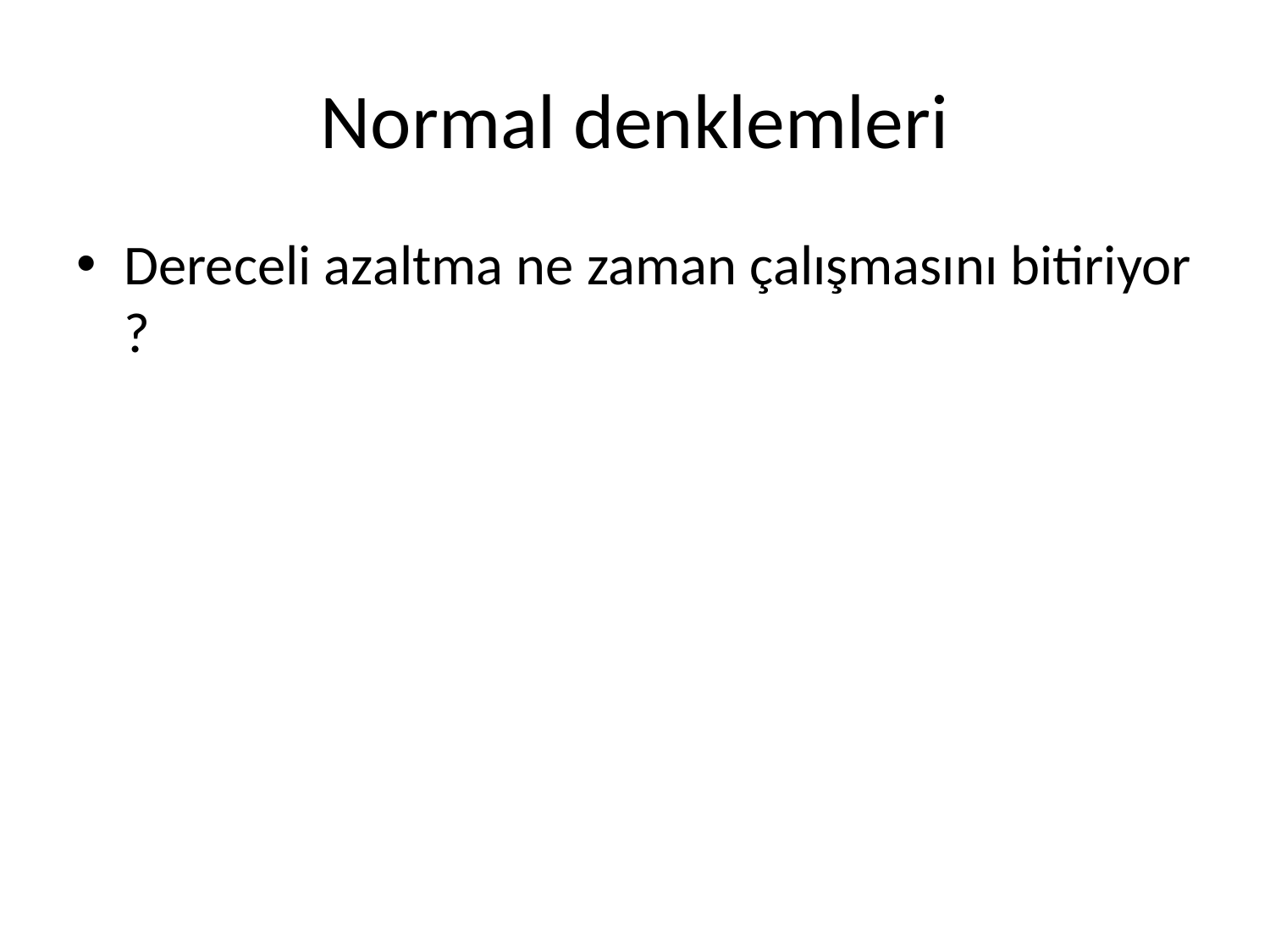

# Normal denklemleri
Dereceli azaltma ne zaman çalışmasını bitiriyor ?